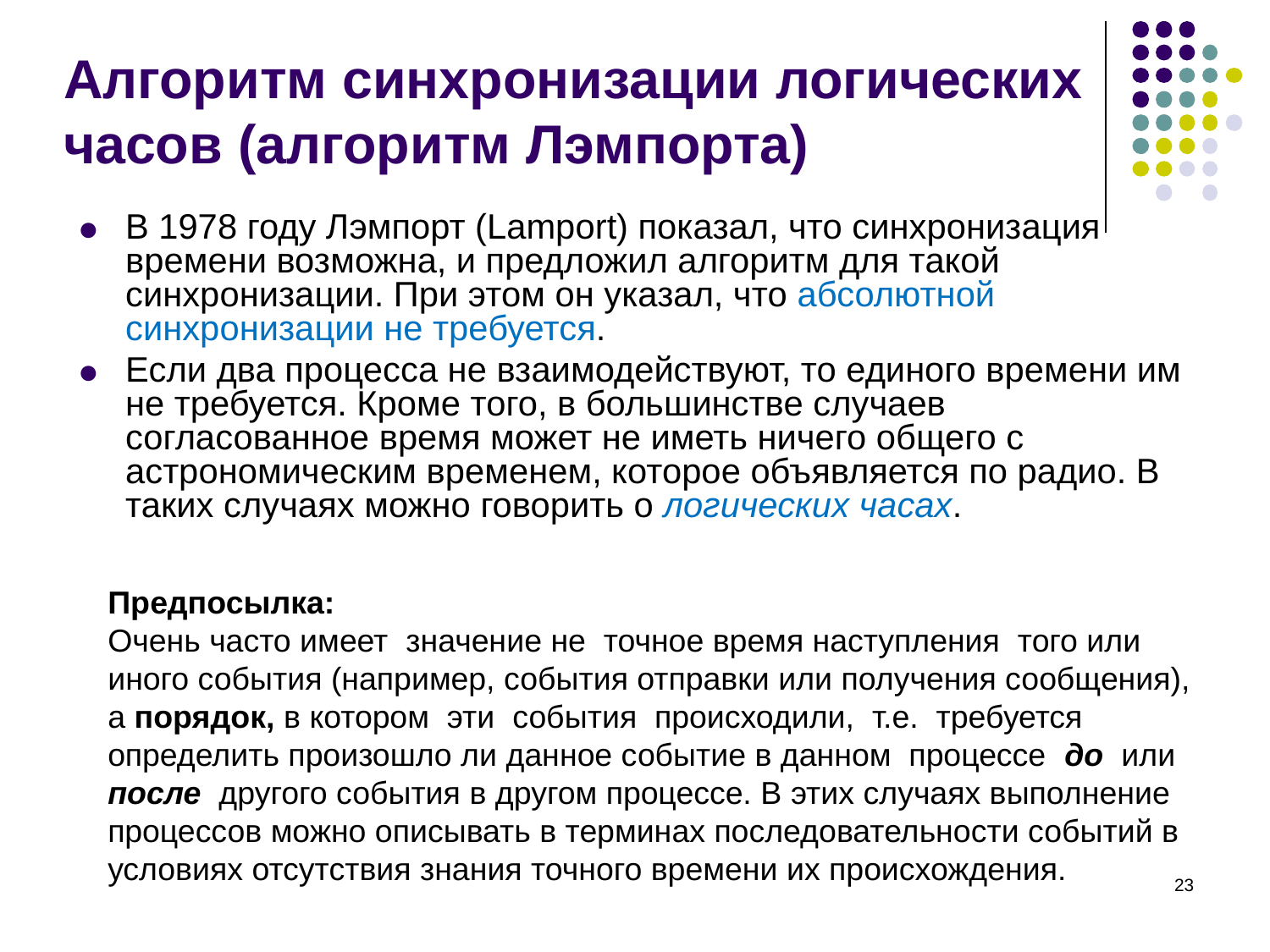

# Алгоритм синхронизации логических часов (алгоритм Лэмпорта)
В 1978 году Лэмпорт (Lamport) показал, что синхронизация времени возможна, и предложил алгоритм для такой синхронизации. При этом он указал, что абсолютной синхронизации не требуется.
Если два процесса не взаимодействуют, то единого времени им не требуется. Кроме того, в большинстве случаев согласованное время может не иметь ничего общего с астрономическим временем, которое объявляется по радио. В таких случаях можно говорить о логических часах.

Предпосылка:
Очень часто имеет  значение не  точное время наступления  того или
иного события (например, события отправки или получения сообщения), а порядок, в котором  эти  события  происходили,  т.е.  требуется  определить произошло ли данное событие в данном  процессе  до  или  после  другого события в другом процессе. В этих случаях выполнение процессов можно описывать в терминах последовательности событий в условиях отсутствия знания точного времени их происхождения.
23